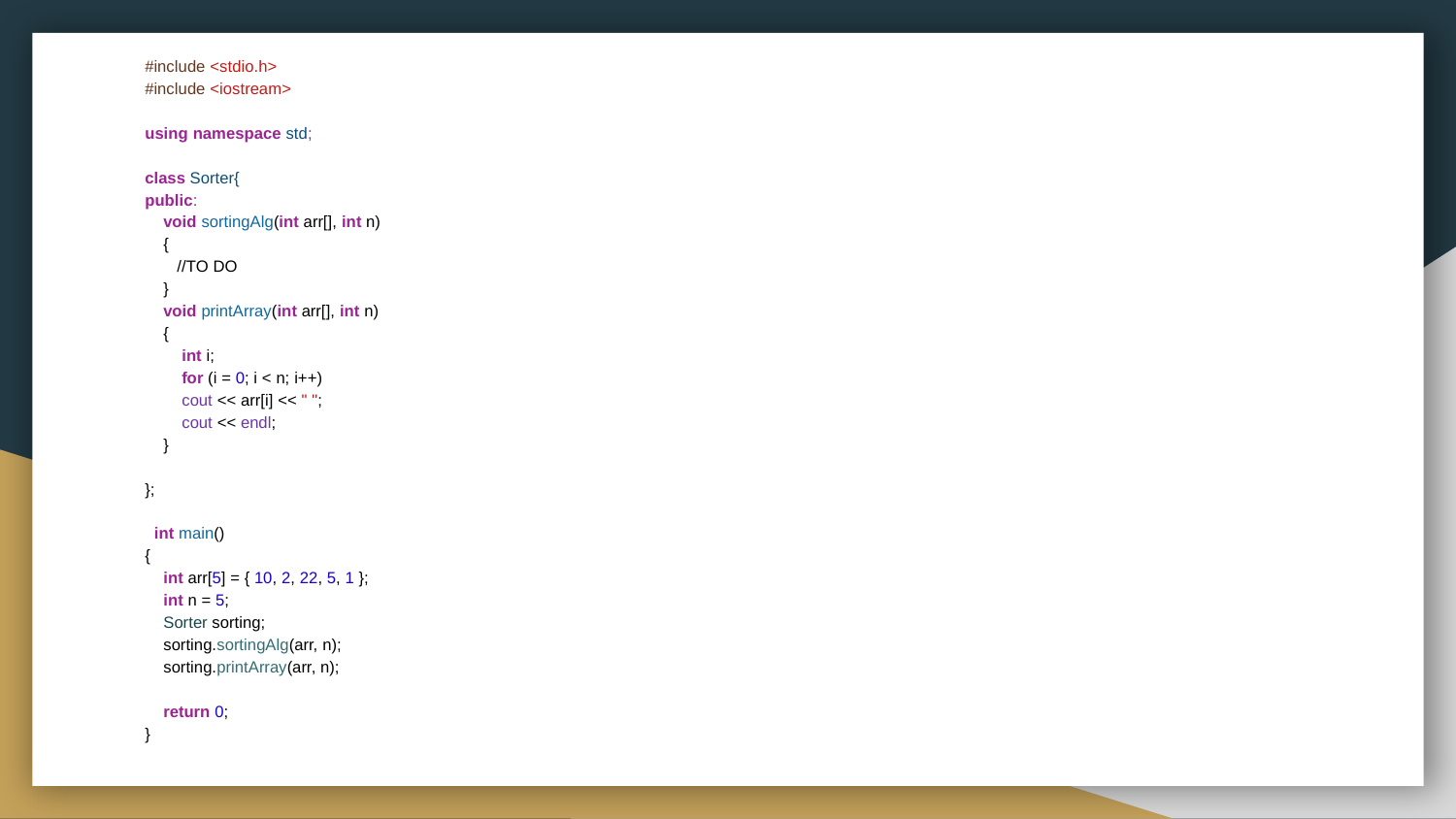

#include <stdio.h>
#include <iostream>

using namespace std;

class Sorter{
public:
    void sortingAlg(int arr[], int n)
    {
       //TO DO
    }
    void printArray(int arr[], int n)
    {
        int i;
        for (i = 0; i < n; i++)
        cout << arr[i] << " ";
        cout << endl;
    }

};

  int main()
{
    int arr[5] = { 10, 2, 22, 5, 1 };
    int n = 5;
    Sorter sorting;
    sorting.sortingAlg(arr, n);
    sorting.printArray(arr, n);

    return 0;
}